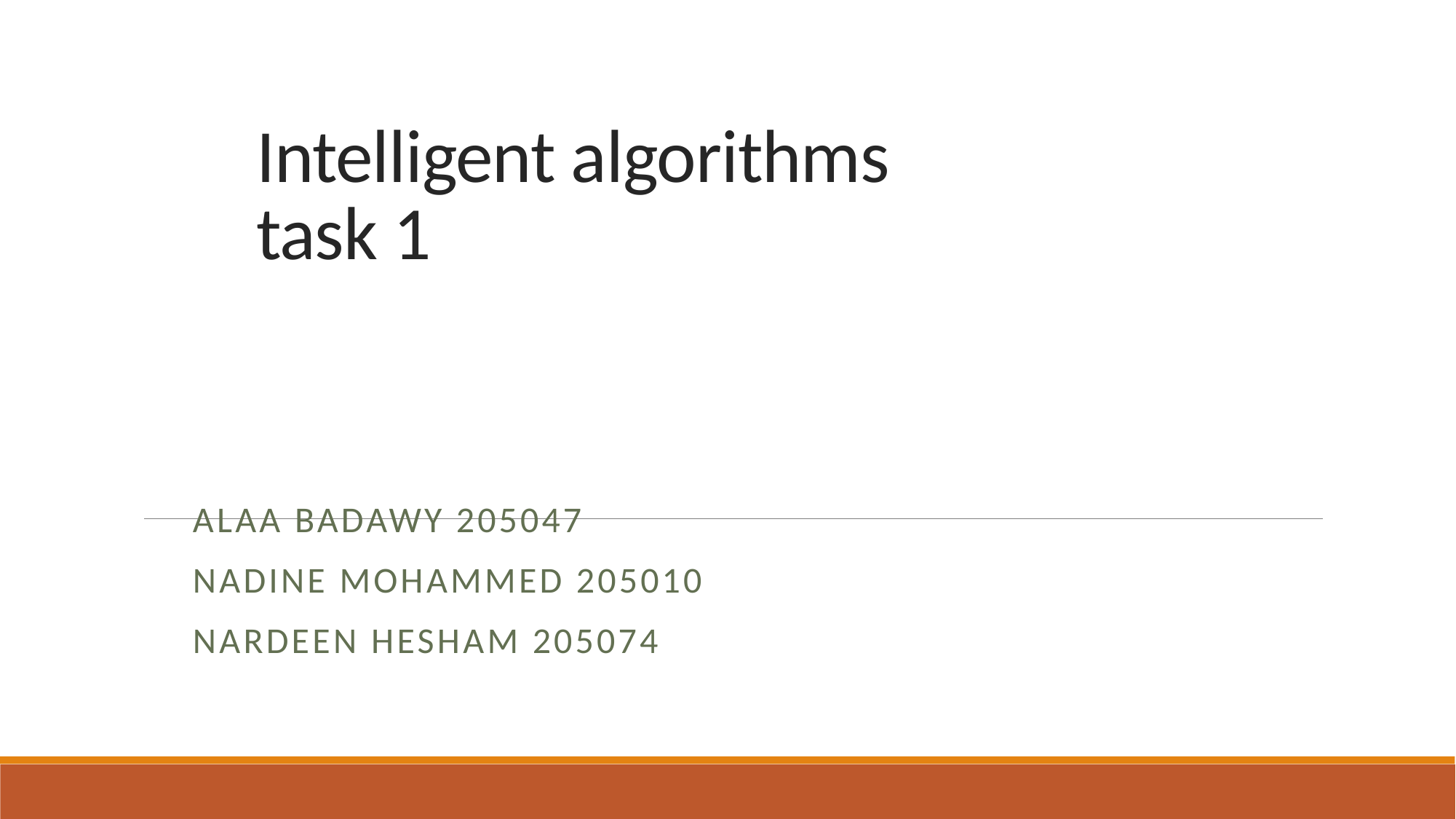

# Intelligent algorithms task 1

Alaa Badawy 205047
Nadine Mohammed 205010
Nardeen Hesham 205074